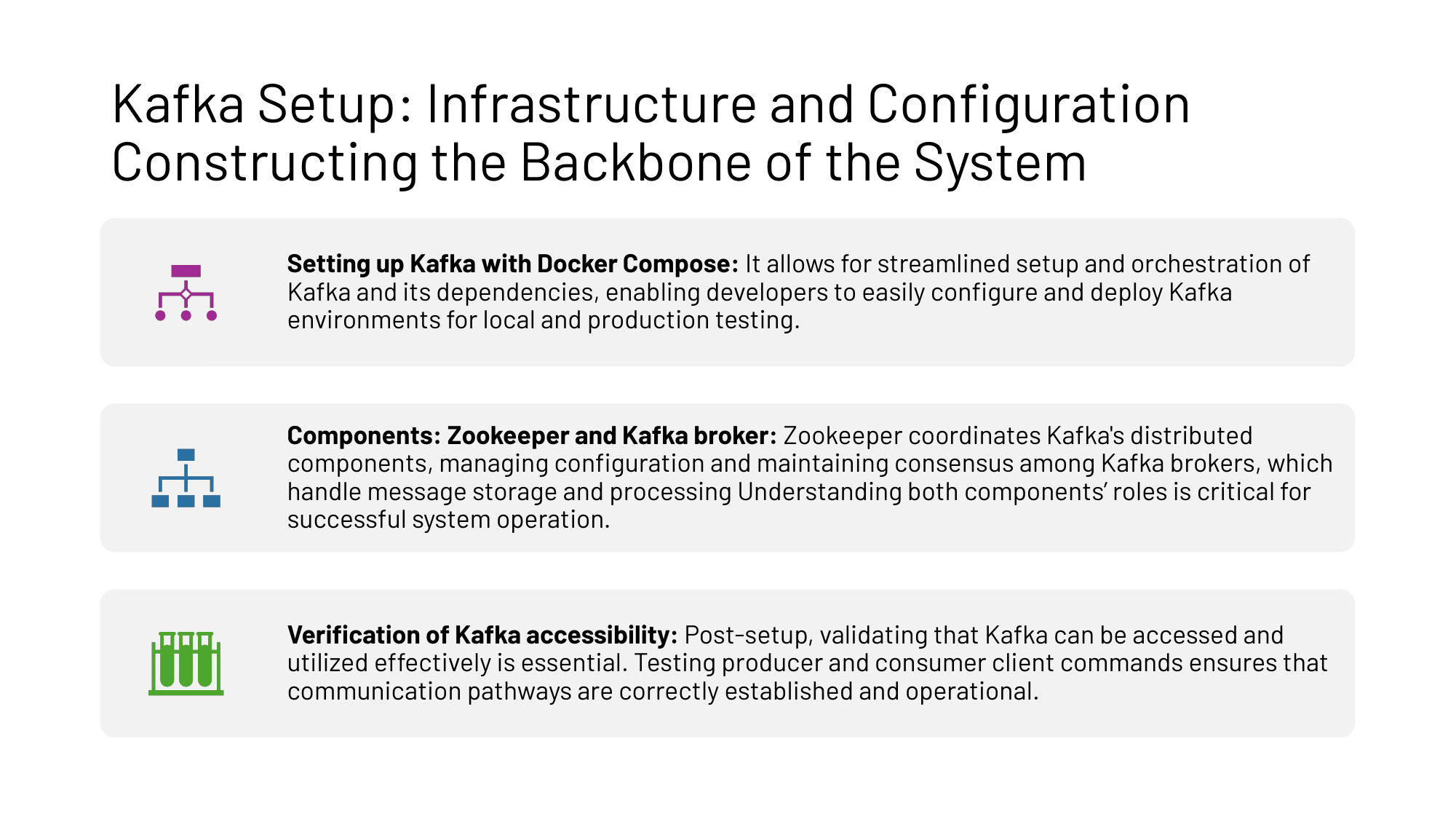

# Kafka Setup: Infrastructure and Configuration Constructing the Backbone of the System
Setting up Kafka with Docker Compose: It allows for streamlined setup and orchestration of Kafka and its dependencies, enabling developers to easily configure and deploy Kafka environments for local and production testing.
Components: Zookeeper and Kafka broker: Zookeeper coordinates Kafka's distributed components, managing configuration and maintaining consensus among Kafka brokers, which handle message storage and processing Understanding both components’ roles is critical for successful system operation.
Verification of Kafka accessibility: Post-setup, validating that Kafka can be accessed and utilized effectively is essential. Testing producer and consumer client commands ensures that communication pathways are correctly established and operational.